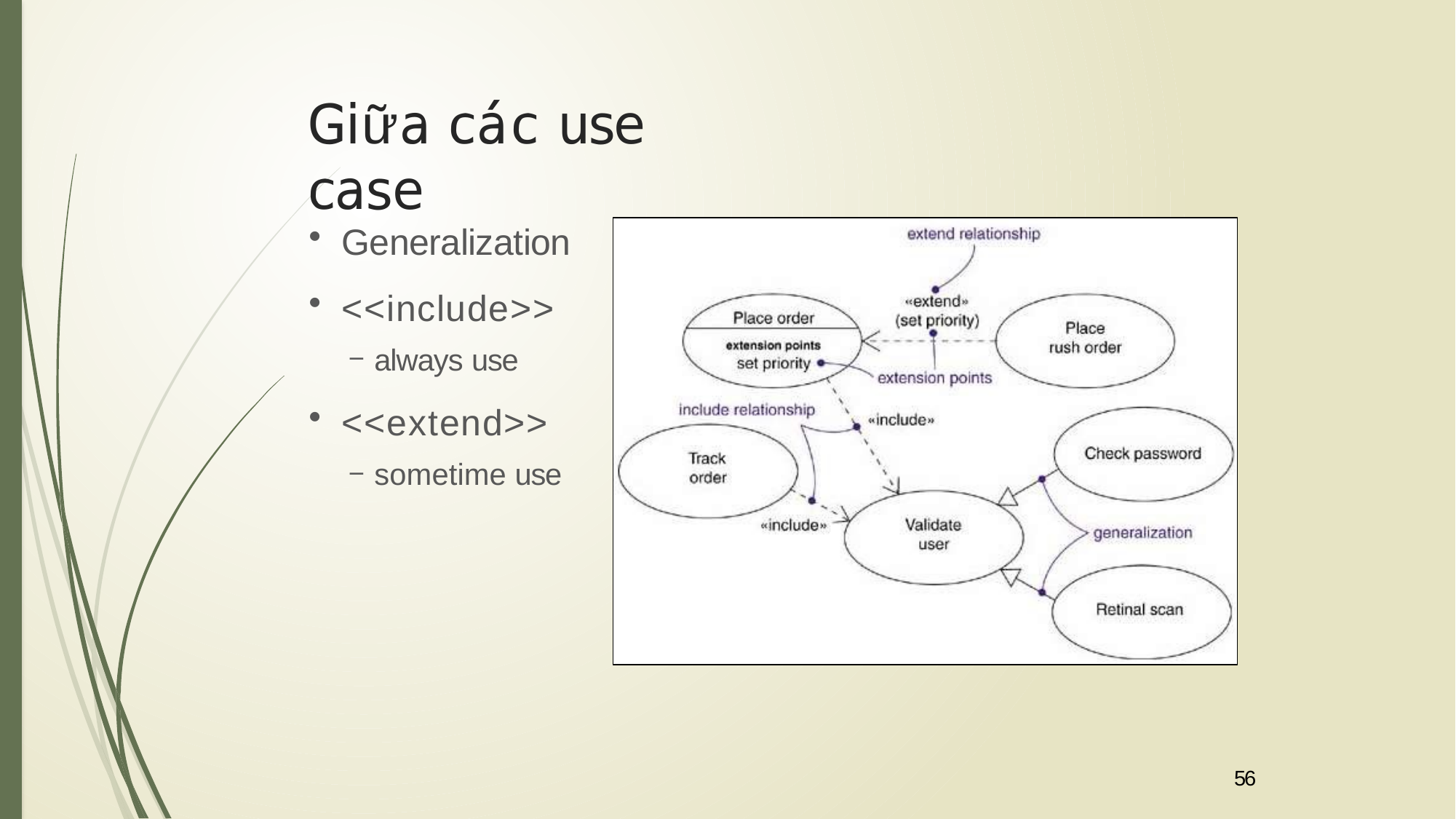

# Giữa các use case
Generalization
<<include>>
always use
<<extend>>
sometime use

56